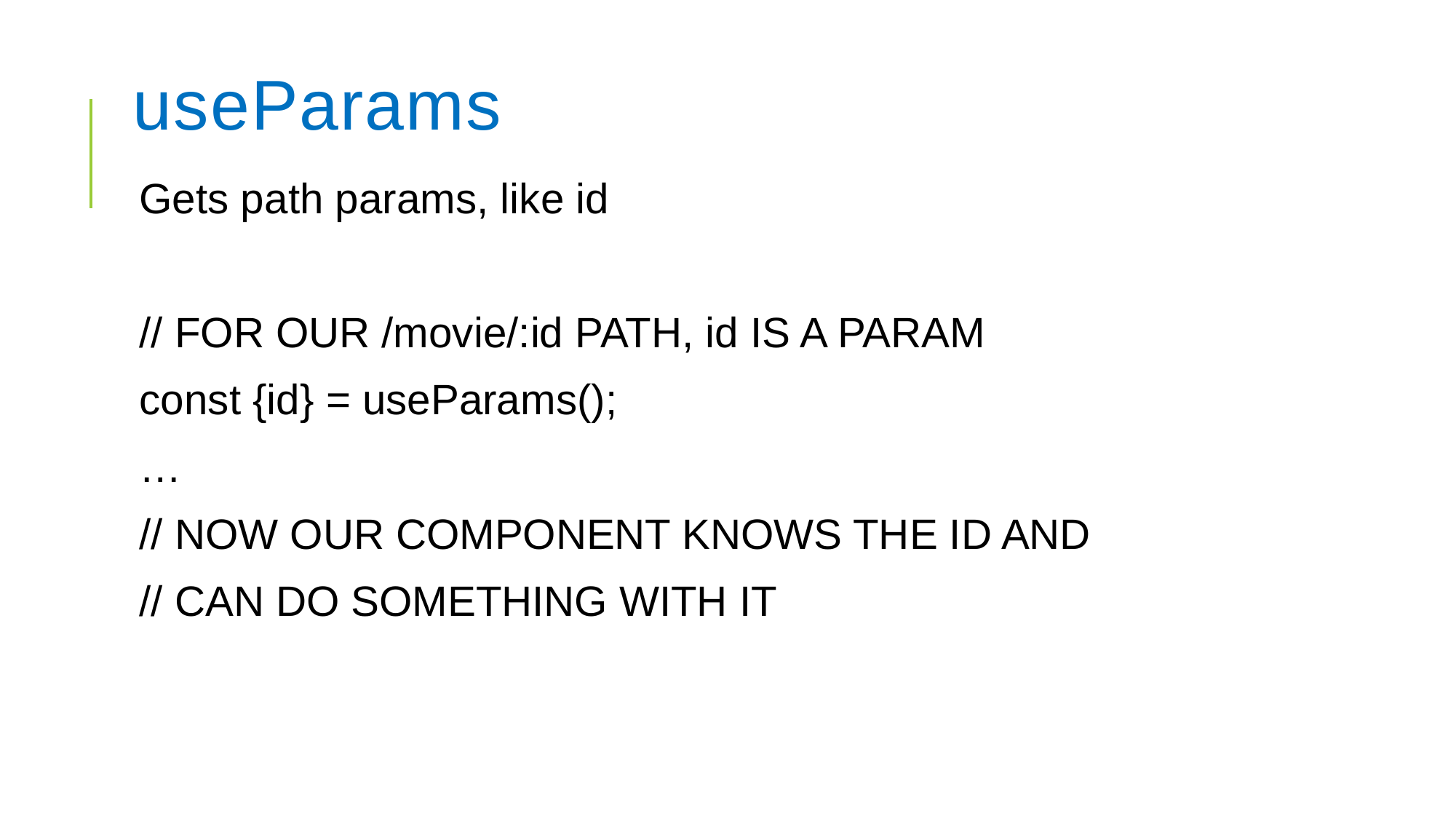

# useParams
Gets path params, like id

// FOR OUR /movie/:id PATH, id IS A PARAM
const {id} = useParams();
…
// NOW OUR COMPONENT KNOWS THE ID AND
// CAN DO SOMETHING WITH IT